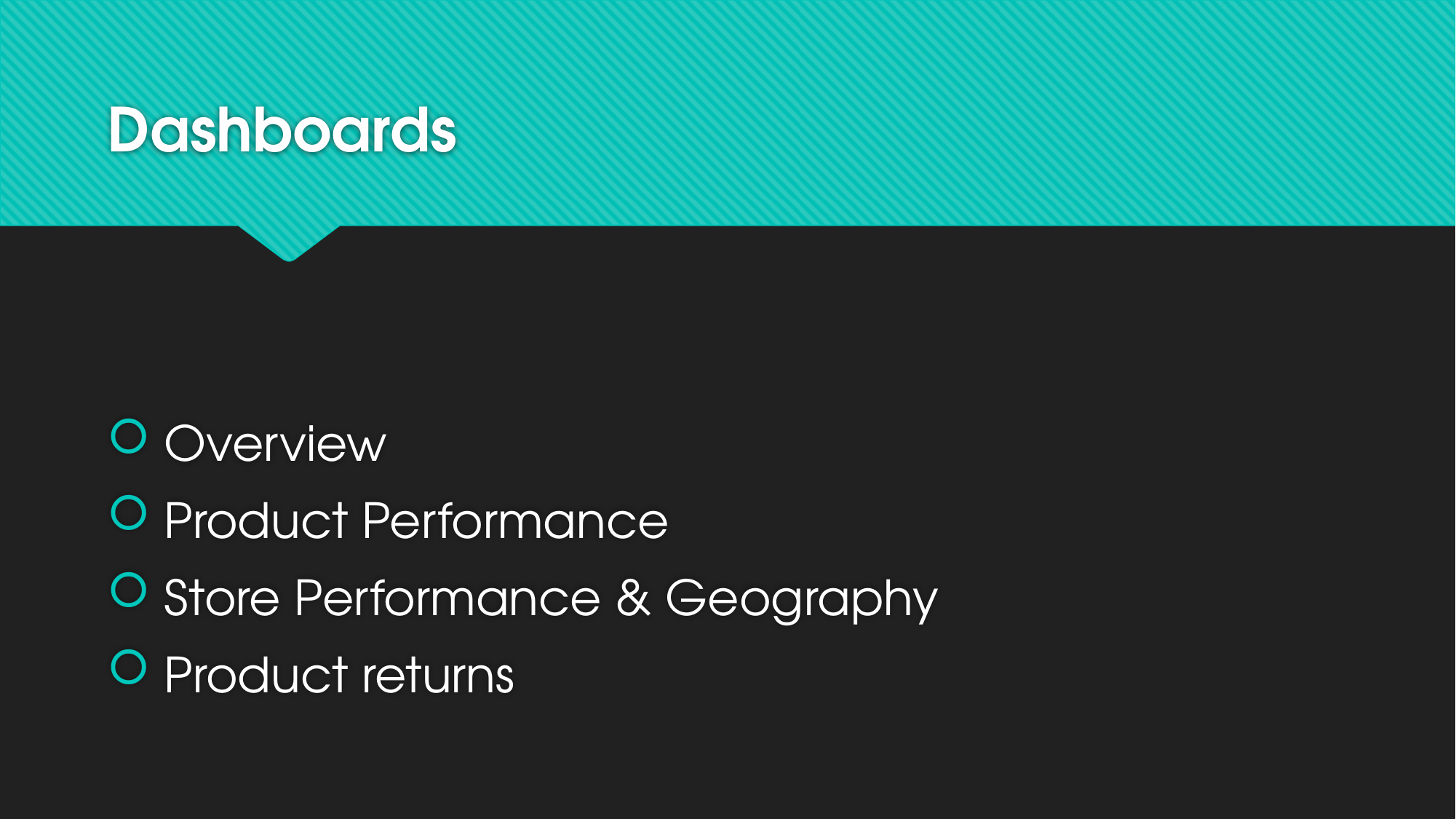

# Dashboards
 Overview
 Product Performance
 Store Performance & Geography
 Product returns